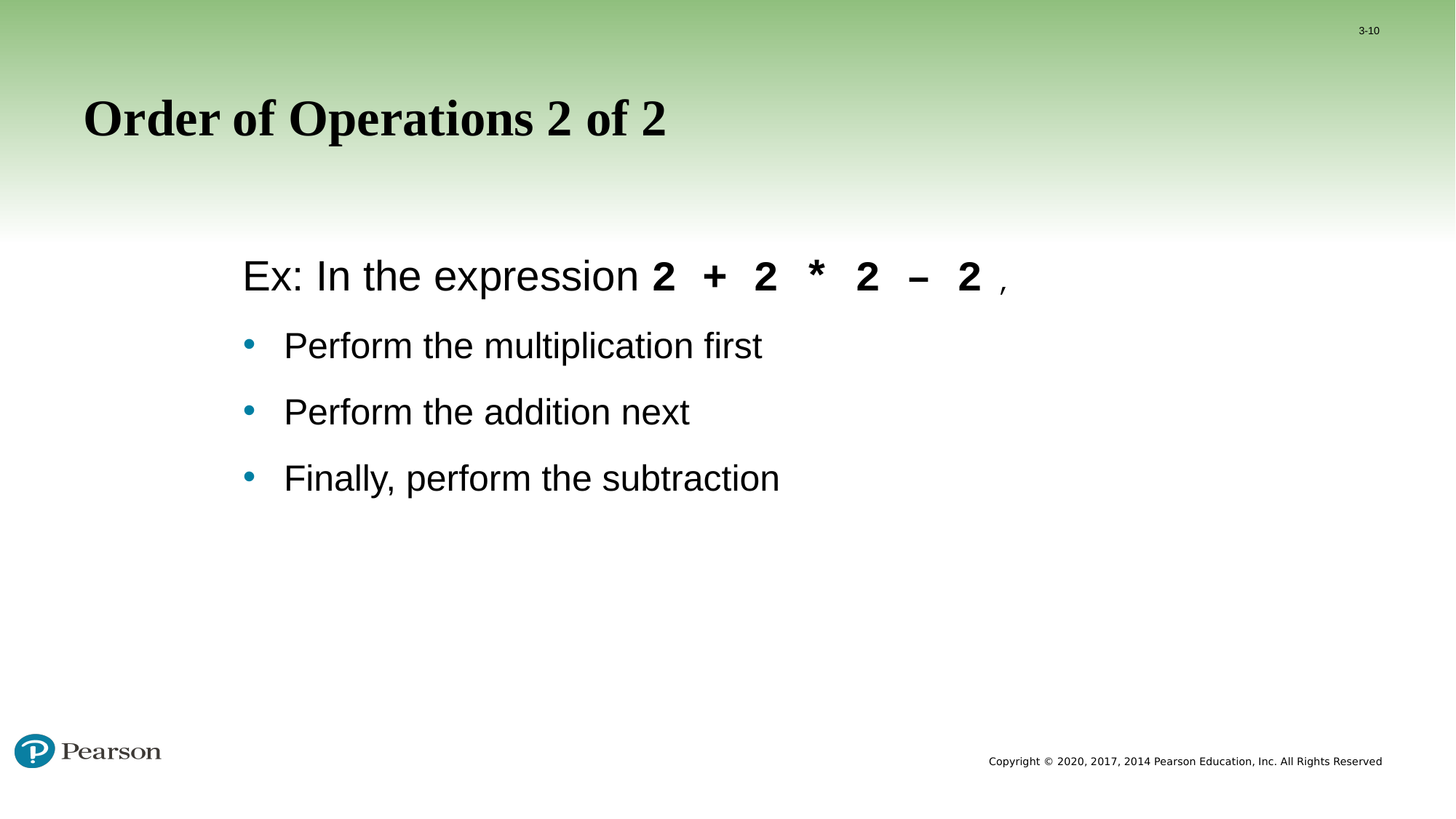

3-10
# Order of Operations 2 of 2
Ex: In the expression 2 + 2 * 2 – 2 ,
Perform the multiplication first
Perform the addition next
Finally, perform the subtraction